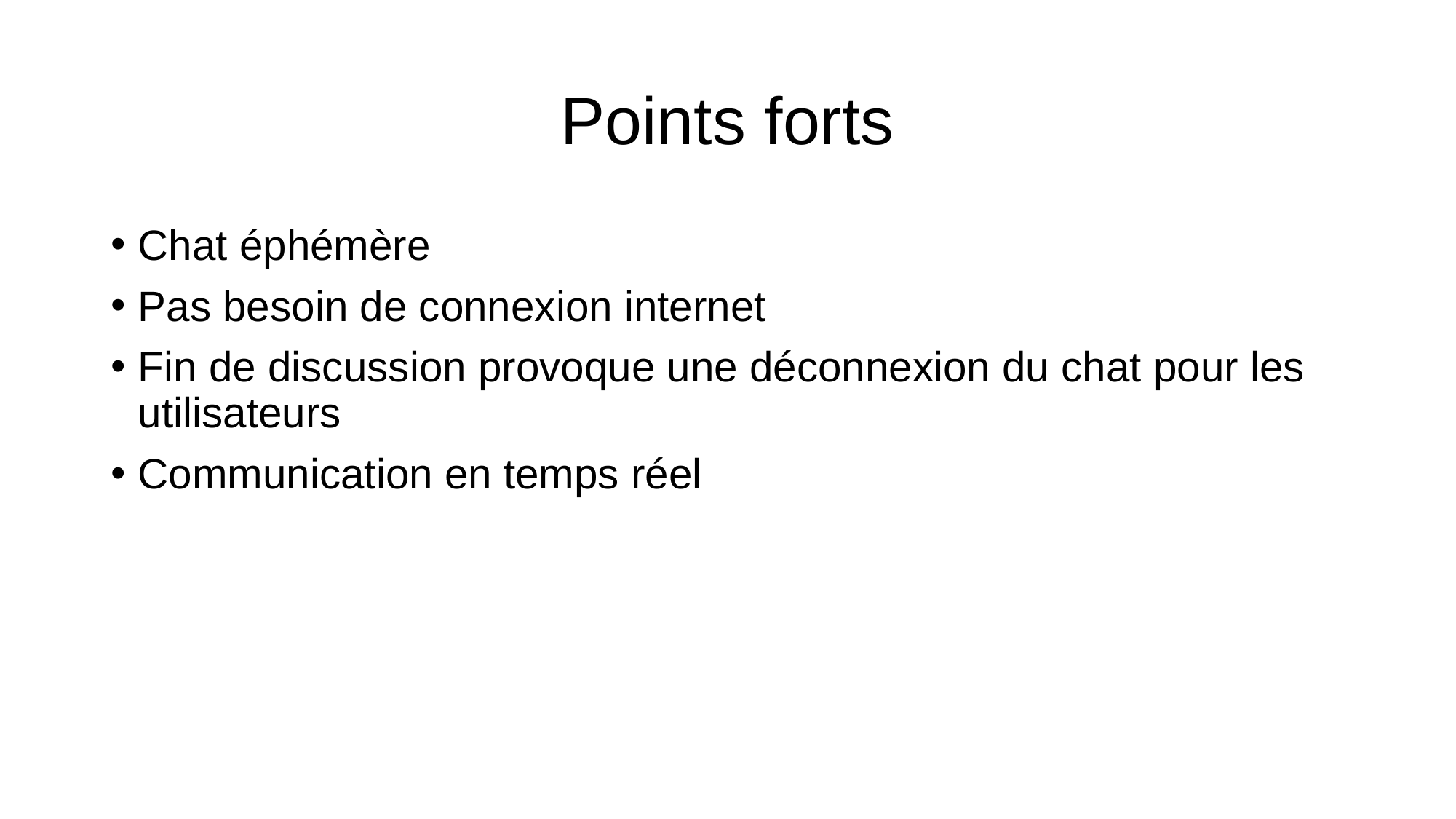

# Points forts
Chat éphémère
Pas besoin de connexion internet
Fin de discussion provoque une déconnexion du chat pour les utilisateurs
Communication en temps réel